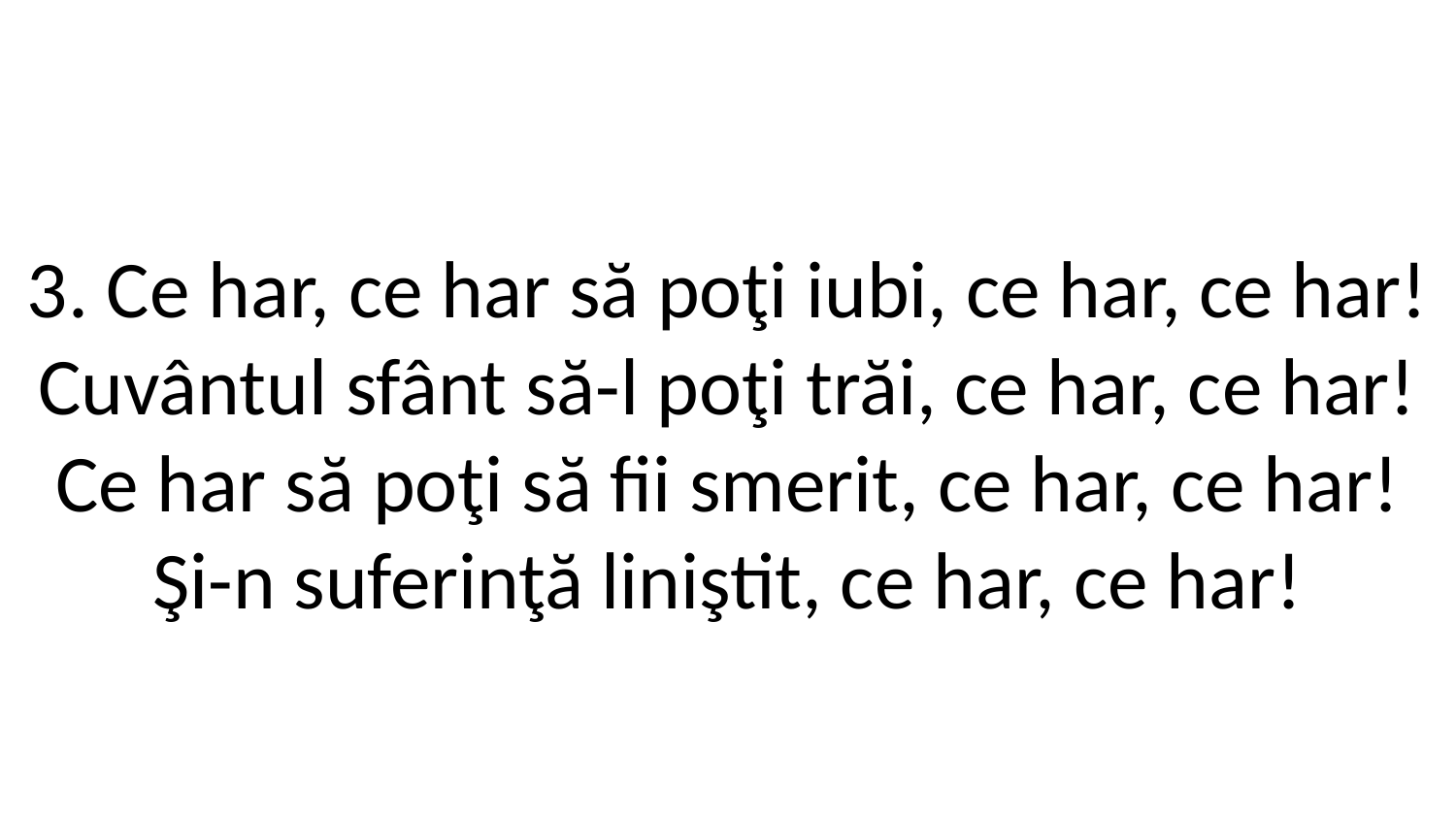

3. Ce har, ce har să poţi iubi, ce har, ce har!
Cuvântul sfânt să-l poţi trăi, ce har, ce har!
Ce har să poţi să fii smerit, ce har, ce har!
Şi-n suferinţă liniştit, ce har, ce har!